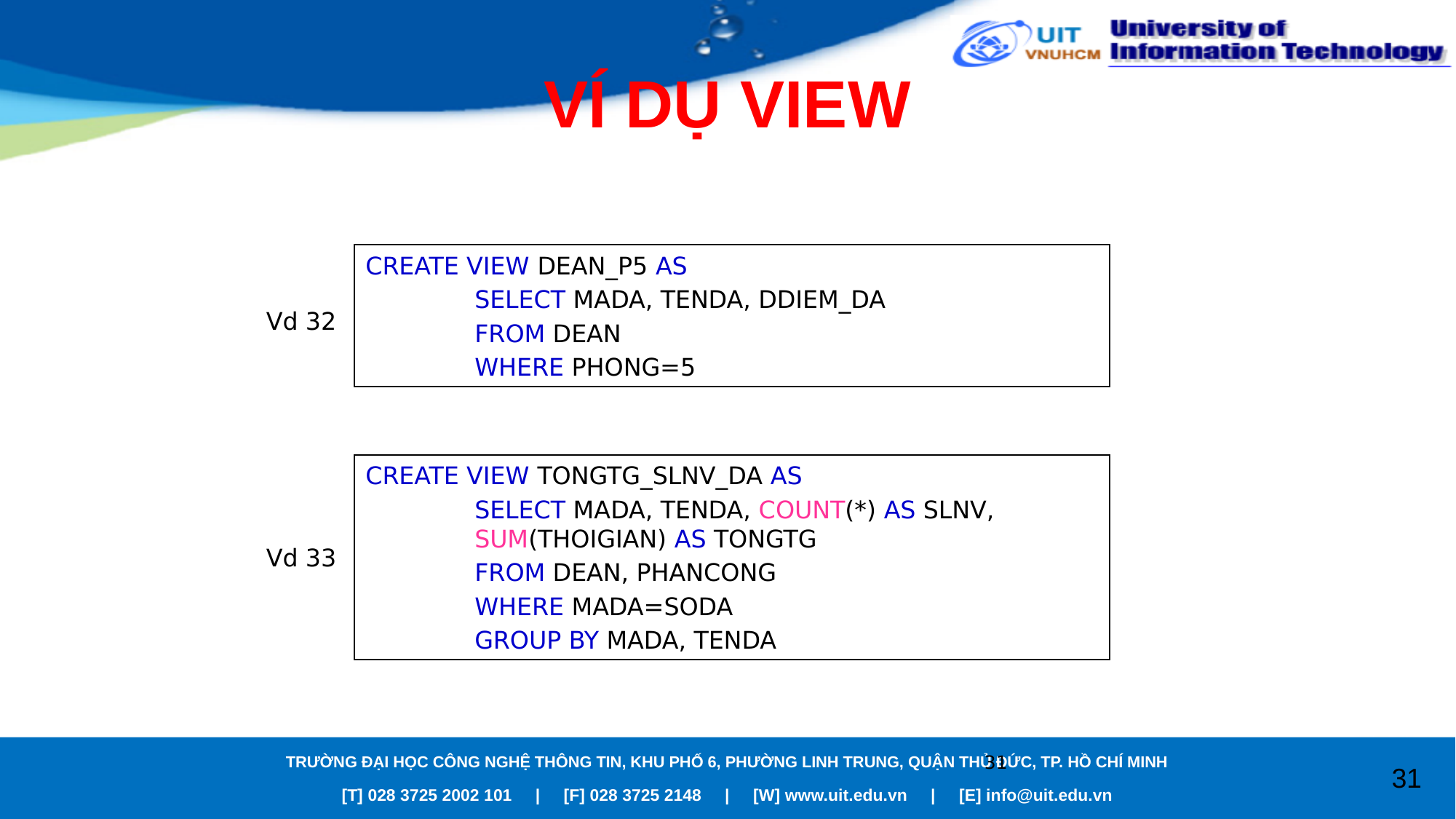

# VÍ DỤ VIEW
CREATE VIEW DEAN_P5 AS
	SELECT MADA, TENDA, DDIEM_DA
	FROM DEAN
	WHERE PHONG=5
Vd 32
CREATE VIEW TONGTG_SLNV_DA AS
	SELECT MADA, TENDA, COUNT(*) AS SLNV, 		SUM(THOIGIAN) AS TONGTG
	FROM DEAN, PHANCONG
	WHERE MADA=SODA
	GROUP BY MADA, TENDA
Vd 33
31